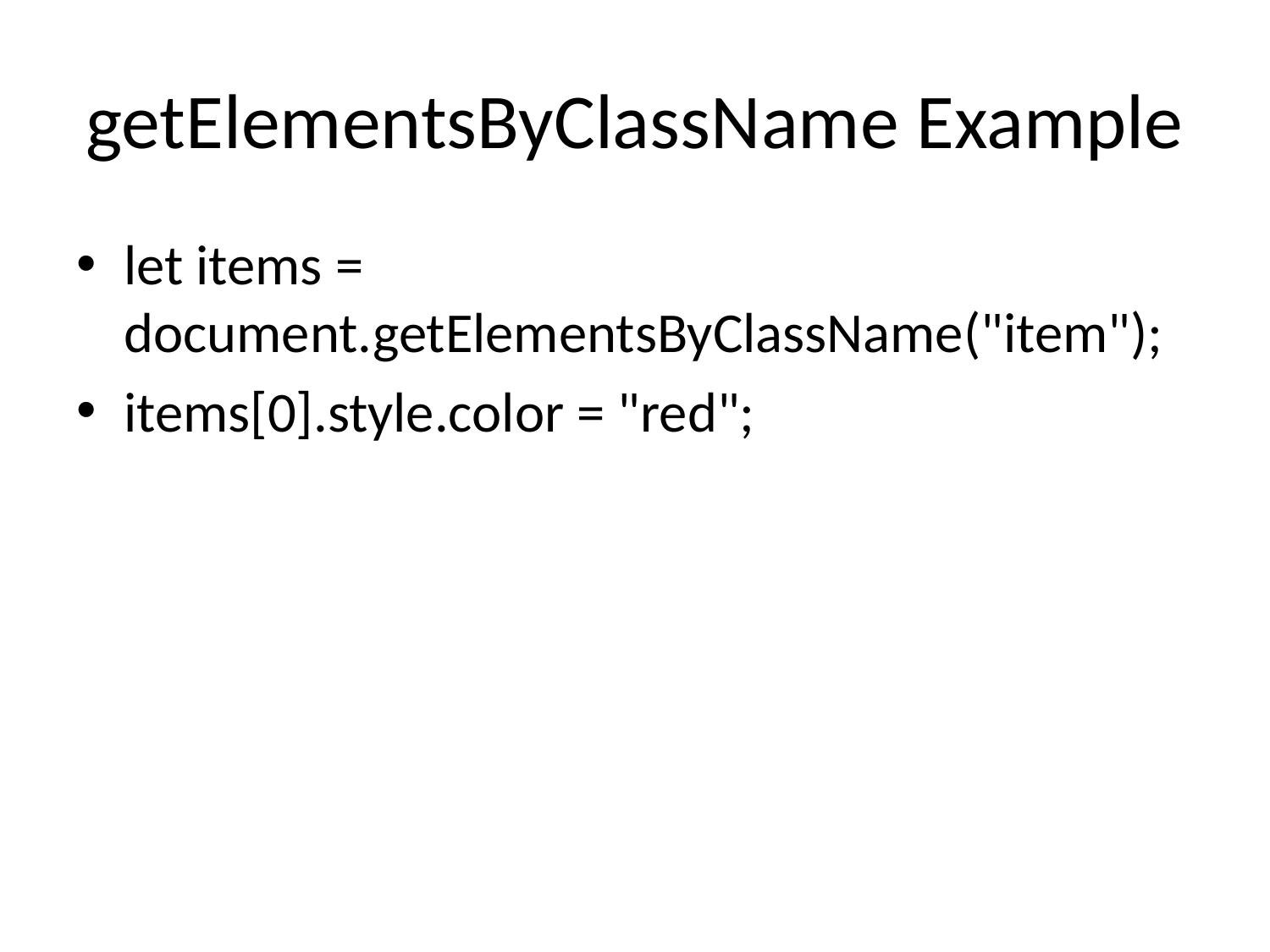

# getElementsByClassName Example
let items = document.getElementsByClassName("item");
items[0].style.color = "red";